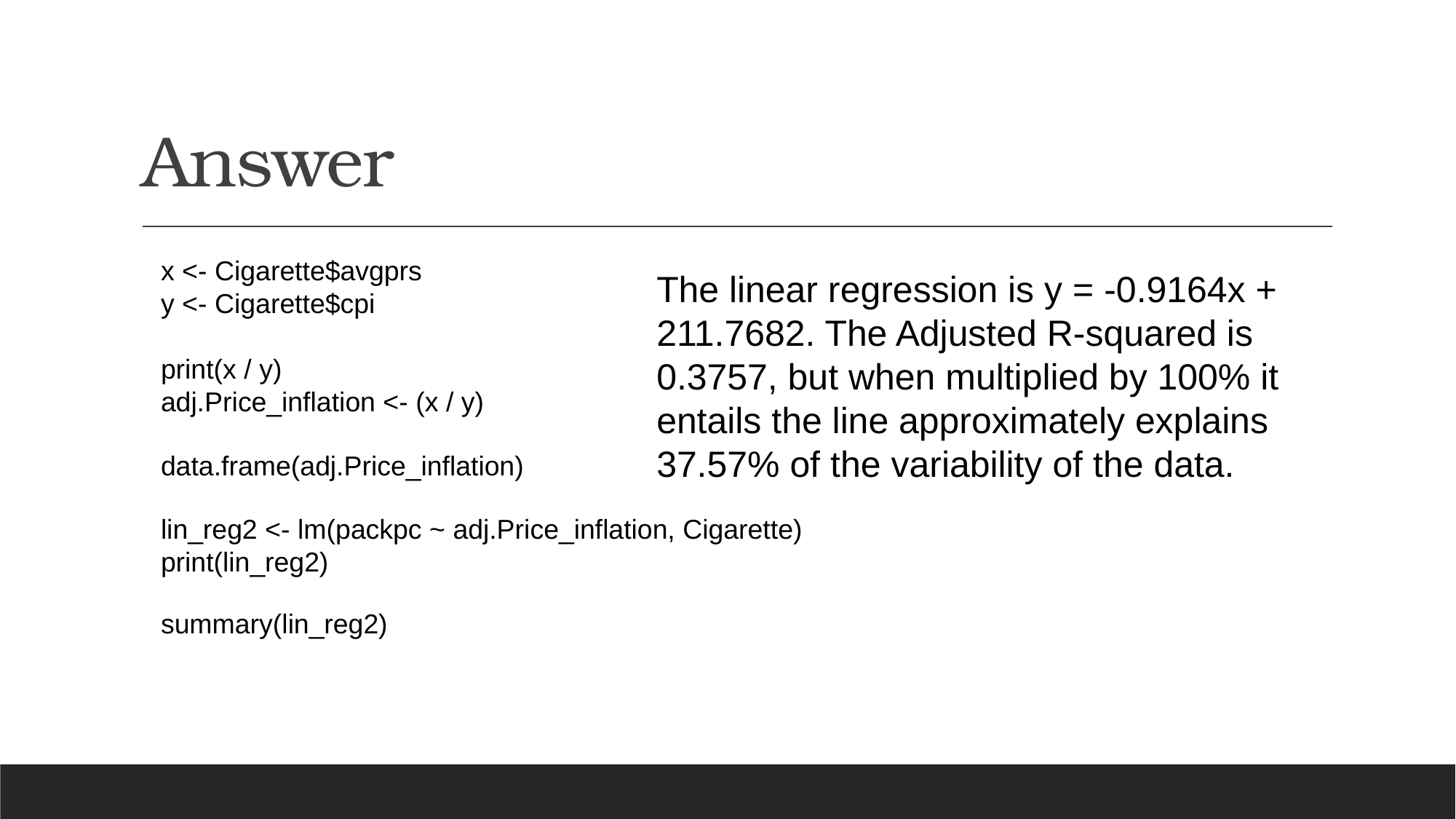

# Answer
x <- Cigarette$avgprs
y <- Cigarette$cpi

print(x / y)
adj.Price_inflation <- (x / y)
The linear regression is y = -0.9164x + 211.7682. The Adjusted R-squared is 0.3757, but when multiplied by 100% it entails the line approximately explains 37.57% of the variability of the data.
data.frame(adj.Price_inflation)
lin_reg2 <- lm(packpc ~ adj.Price_inflation, Cigarette)
print(lin_reg2)
summary(lin_reg2)